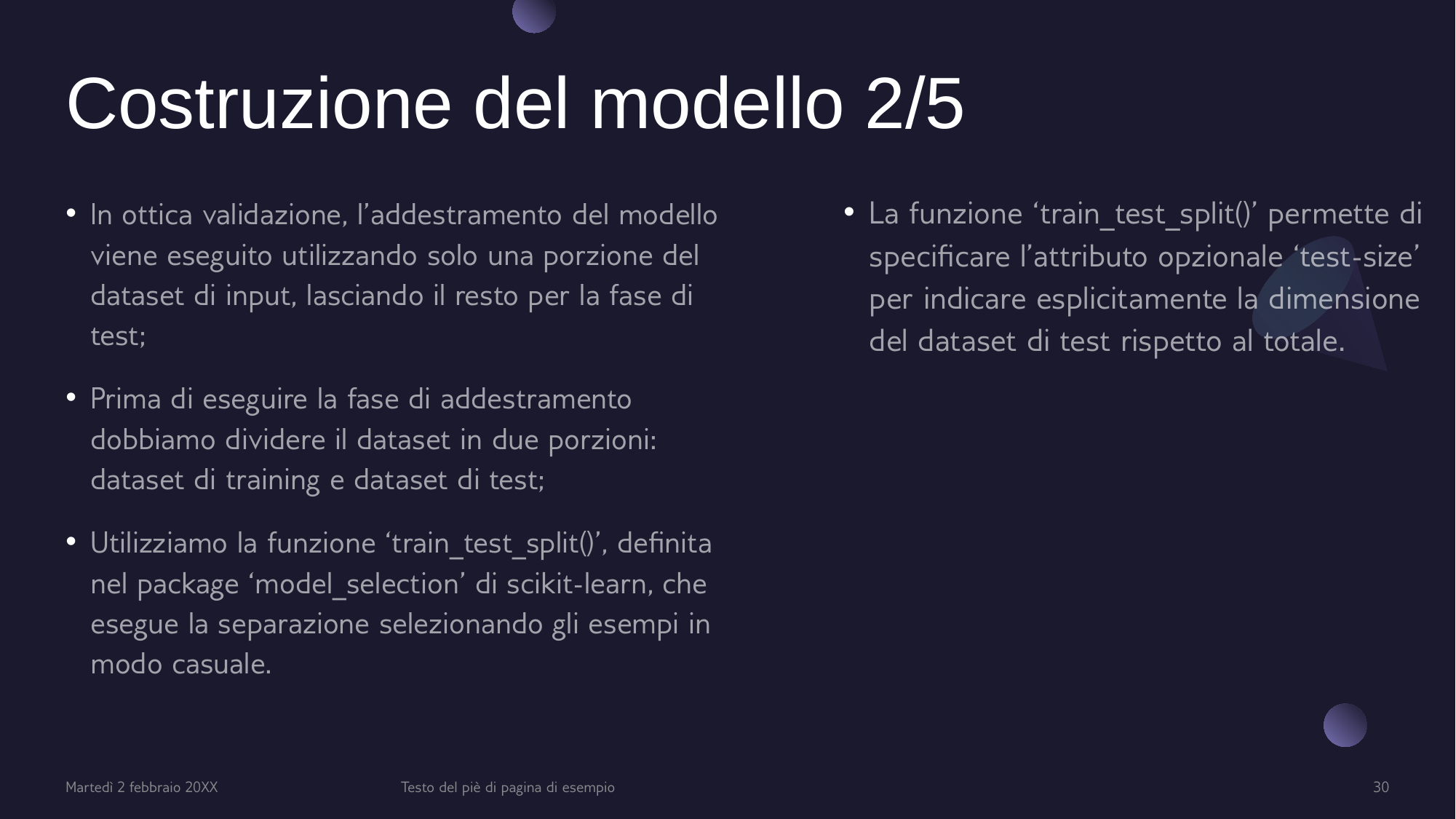

# Costruzione del modello 2/5
La funzione ‘train_test_split()’ permette di specificare l’attributo opzionale ‘test-size’ per indicare esplicitamente la dimensione del dataset di test rispetto al totale.

In ottica validazione, l’addestramento del modello viene eseguito utilizzando solo una porzione del dataset di input, lasciando il resto per la fase di test;
Prima di eseguire la fase di addestramento dobbiamo dividere il dataset in due porzioni: dataset di training e dataset di test;
Utilizziamo la funzione ‘train_test_split()’, definita nel package ‘model_selection’ di scikit-learn, che esegue la separazione selezionando gli esempi in modo casuale.

Martedì 2 febbraio 20XX
Testo del piè di pagina di esempio
30